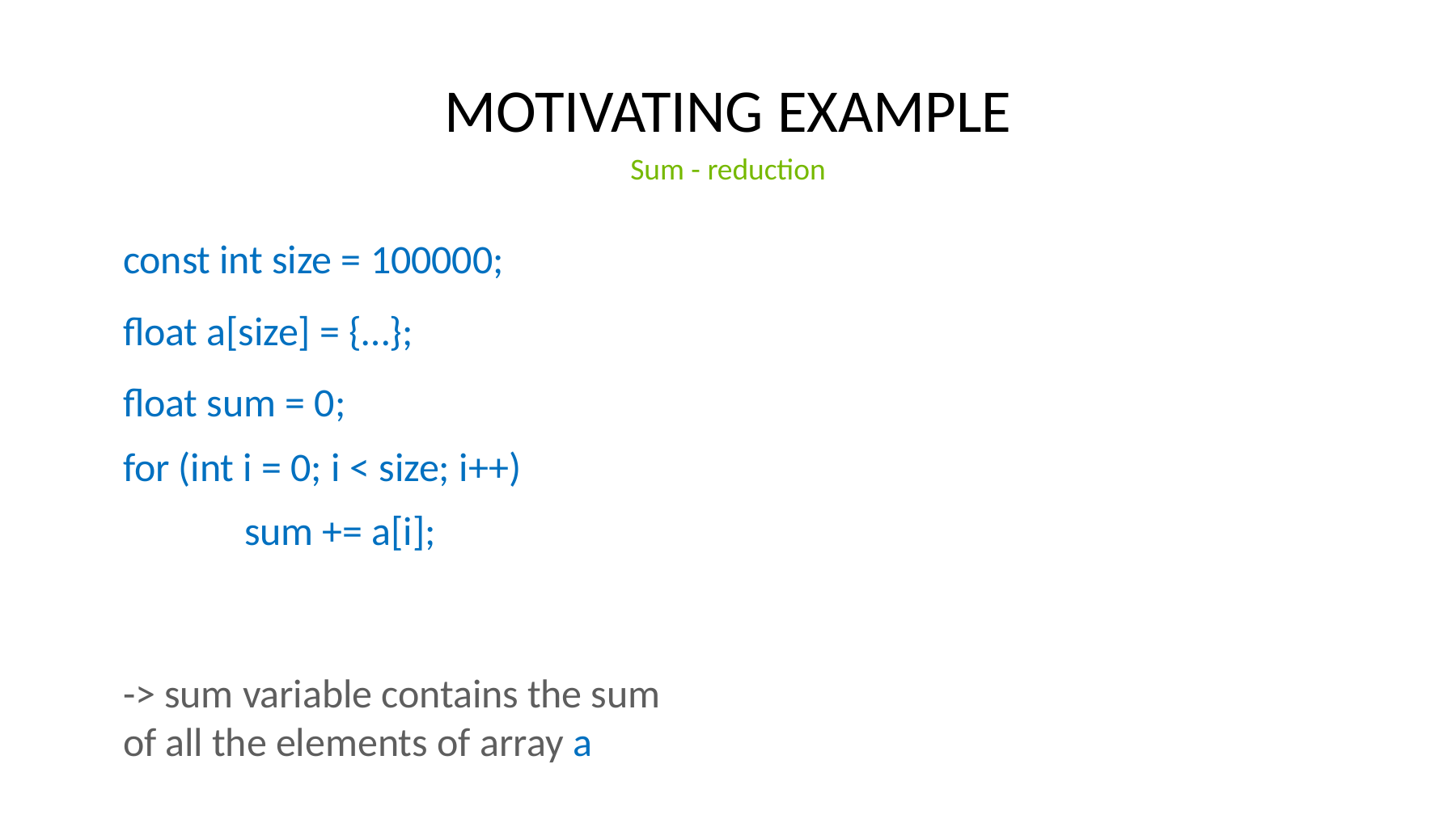

# MOTIVATING EXAMPLE
Sum - reduction
const int size = 100000;
float a[size] = {…};
float sum = 0;
for (int i = 0; i < size; i++)
	sum += a[i];

-> sum variable contains the sum of all the elements of array a
4